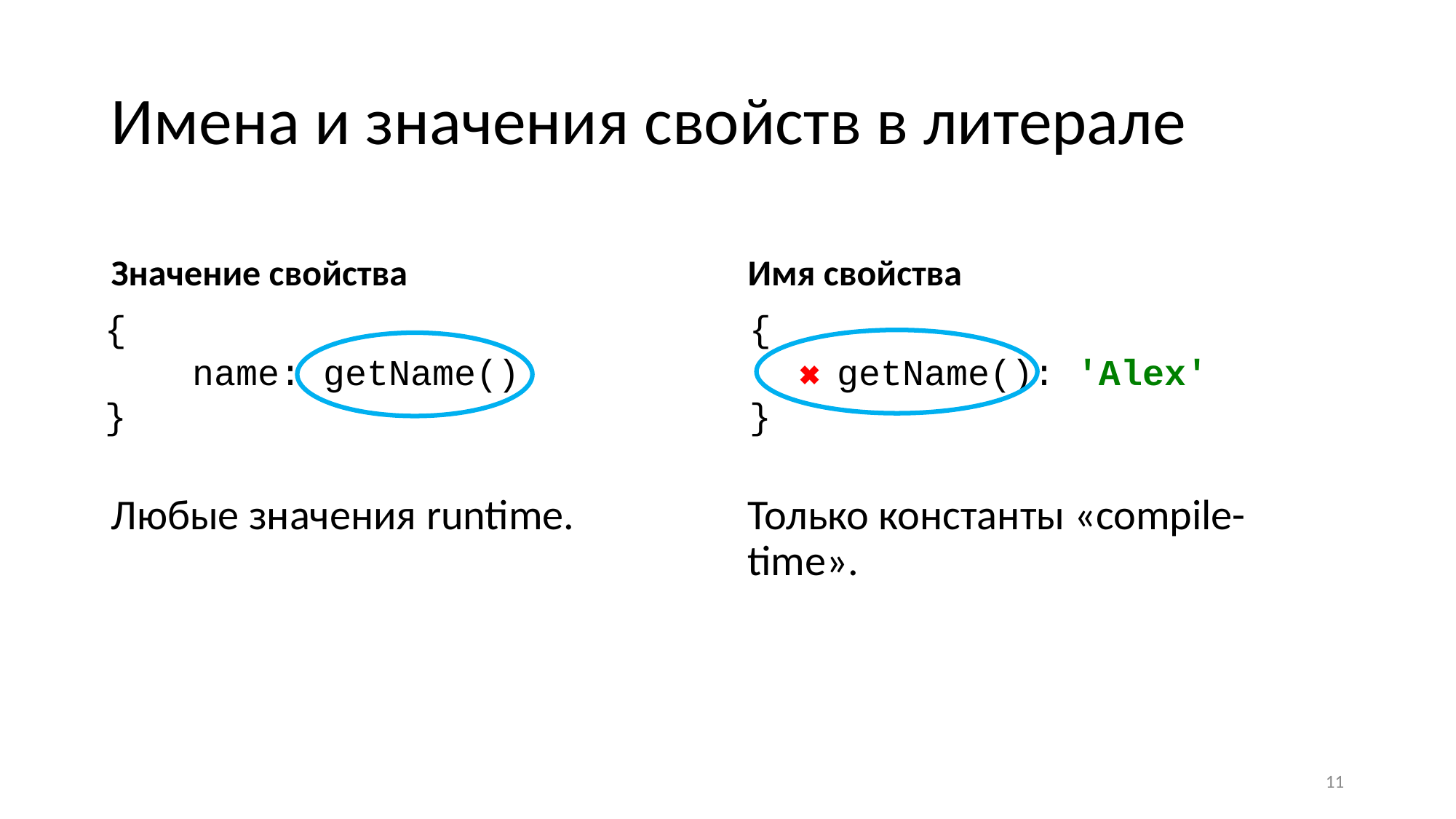

# Имена и значения свойств в литерале
Значение свойства
Имя свойства
{
    getName(): 'Alex'
}
{
    name: getName()
}

Любые значения runtime.

Только константы «compile-time».

✖
11